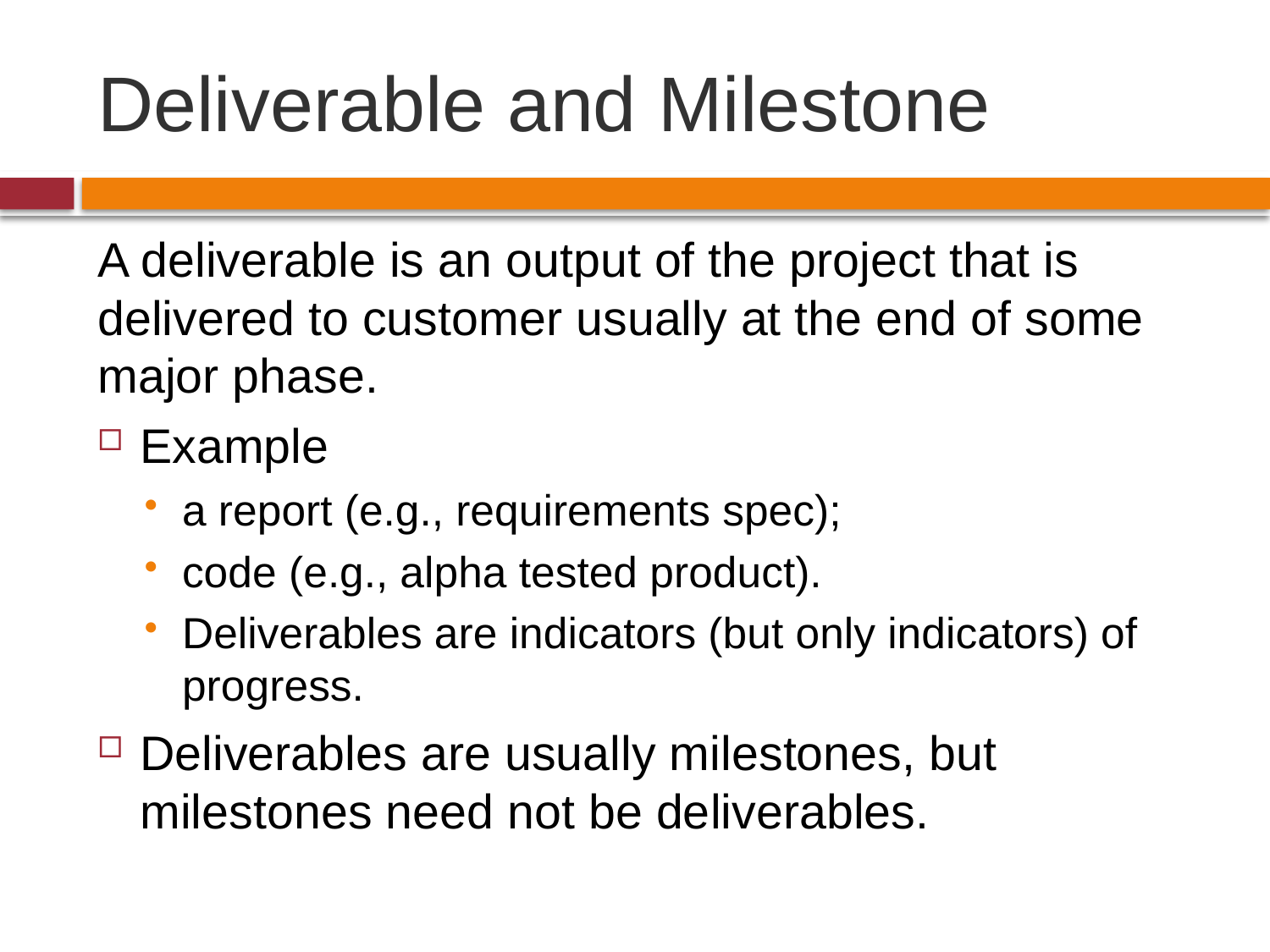

# Deliverable and Milestone
A deliverable is an output of the project that is delivered to customer usually at the end of some major phase.
Example
a report (e.g., requirements spec);
code (e.g., alpha tested product).
Deliverables are indicators (but only indicators) of progress.
Deliverables are usually milestones, but milestones need not be deliverables.